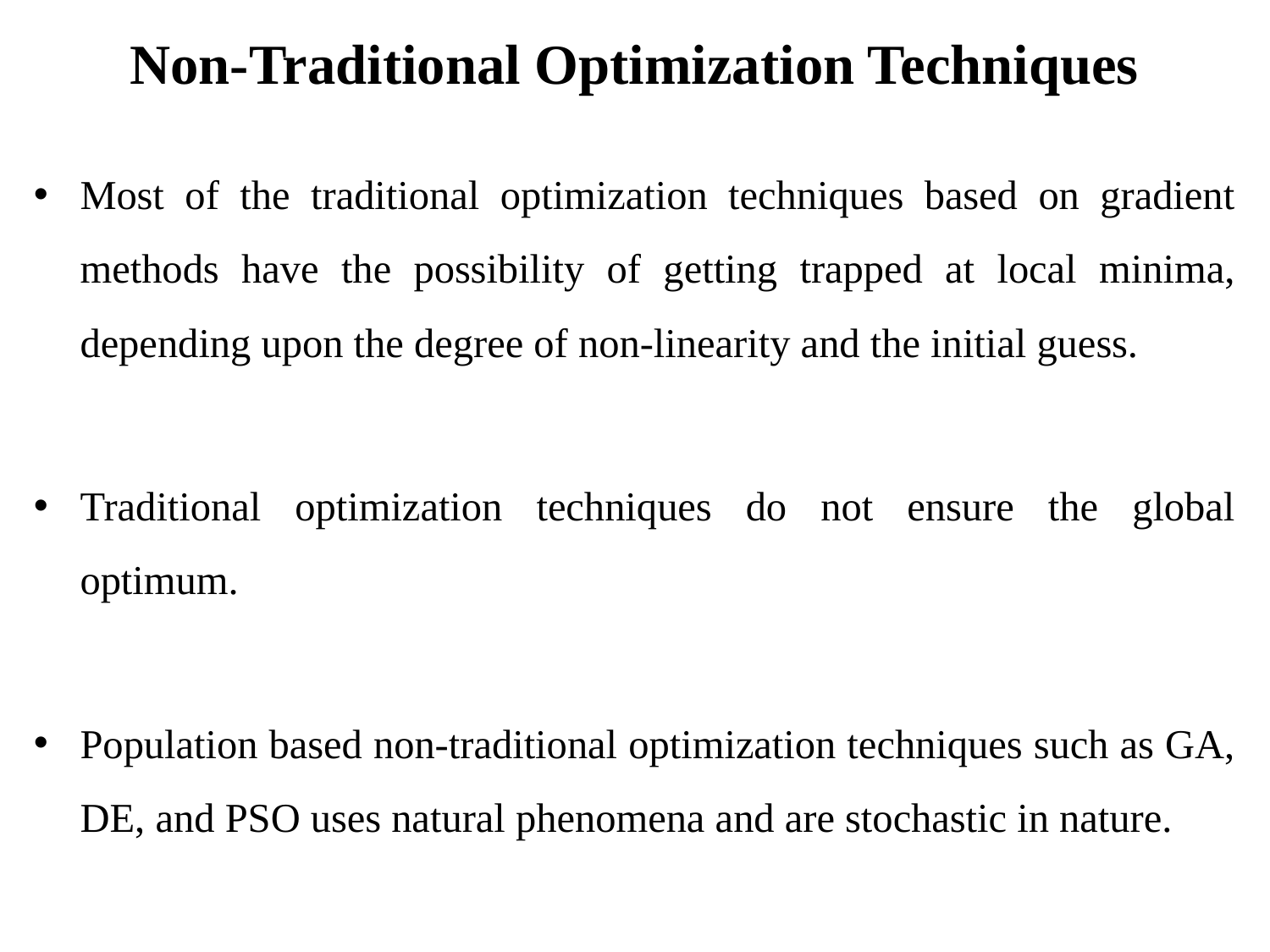

# Non-Traditional Optimization Techniques
Most of the traditional optimization techniques based on gradient methods have the possibility of getting trapped at local minima, depending upon the degree of non-linearity and the initial guess.

Traditional optimization techniques do not ensure the global optimum.

Population based non-traditional optimization techniques such as GA, DE, and PSO uses natural phenomena and are stochastic in nature.